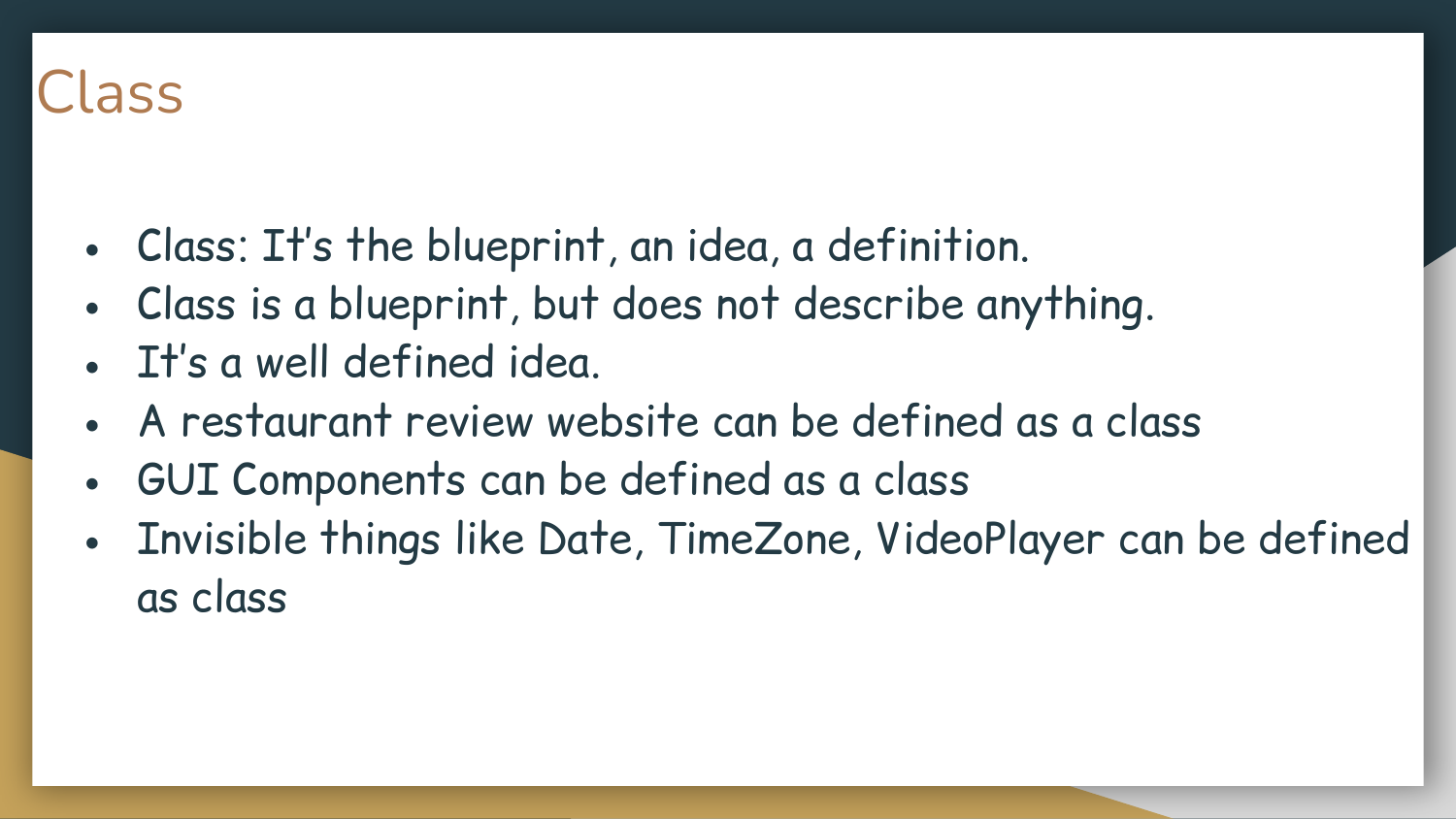

# Class
Class: It’s the blueprint, an idea, a definition.
Class is a blueprint, but does not describe anything.
It’s a well defined idea.
A restaurant review website can be defined as a class
GUI Components can be defined as a class
Invisible things like Date, TimeZone, VideoPlayer can be defined as class